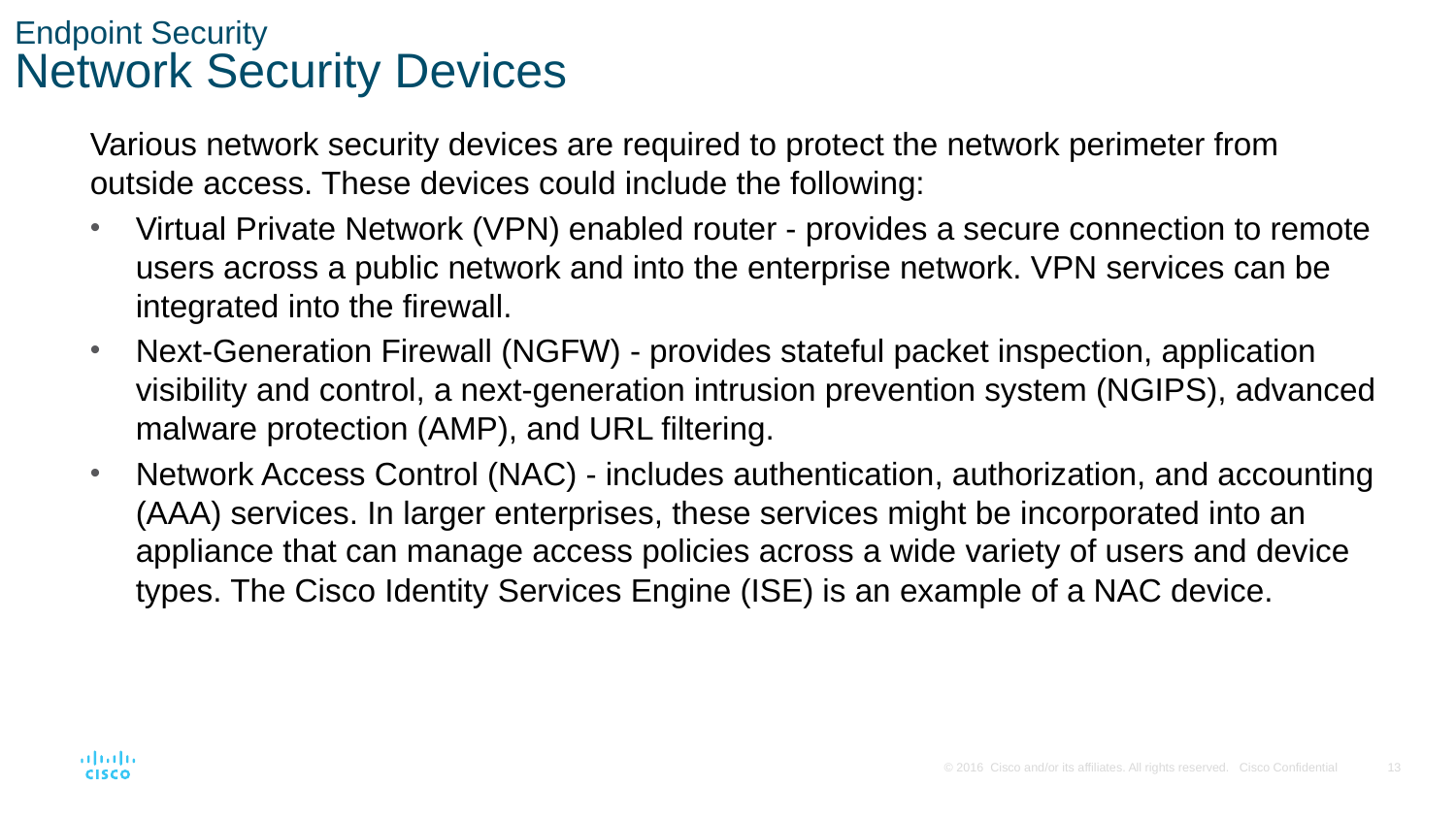

# Endpoint Security Network Security Devices
Various network security devices are required to protect the network perimeter from outside access. These devices could include the following:
Virtual Private Network (VPN) enabled router - provides a secure connection to remote users across a public network and into the enterprise network. VPN services can be integrated into the firewall.
Next-Generation Firewall (NGFW) - provides stateful packet inspection, application visibility and control, a next-generation intrusion prevention system (NGIPS), advanced malware protection (AMP), and URL filtering.
Network Access Control (NAC) - includes authentication, authorization, and accounting (AAA) services. In larger enterprises, these services might be incorporated into an appliance that can manage access policies across a wide variety of users and device types. The Cisco Identity Services Engine (ISE) is an example of a NAC device.